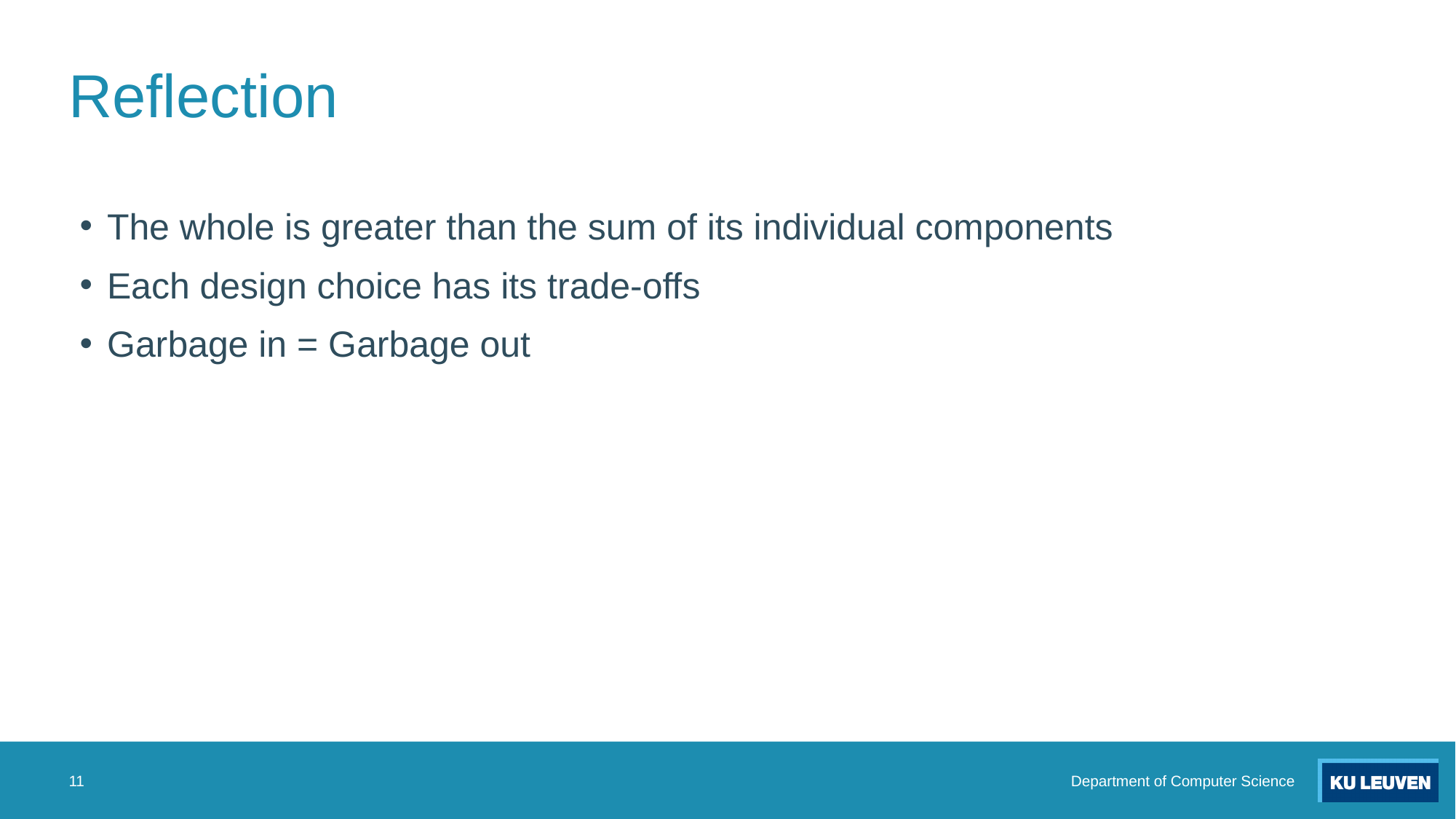

# Reflection
The whole is greater than the sum of its individual components
Each design choice has its trade-offs
Garbage in = Garbage out

11
Department of Computer Science